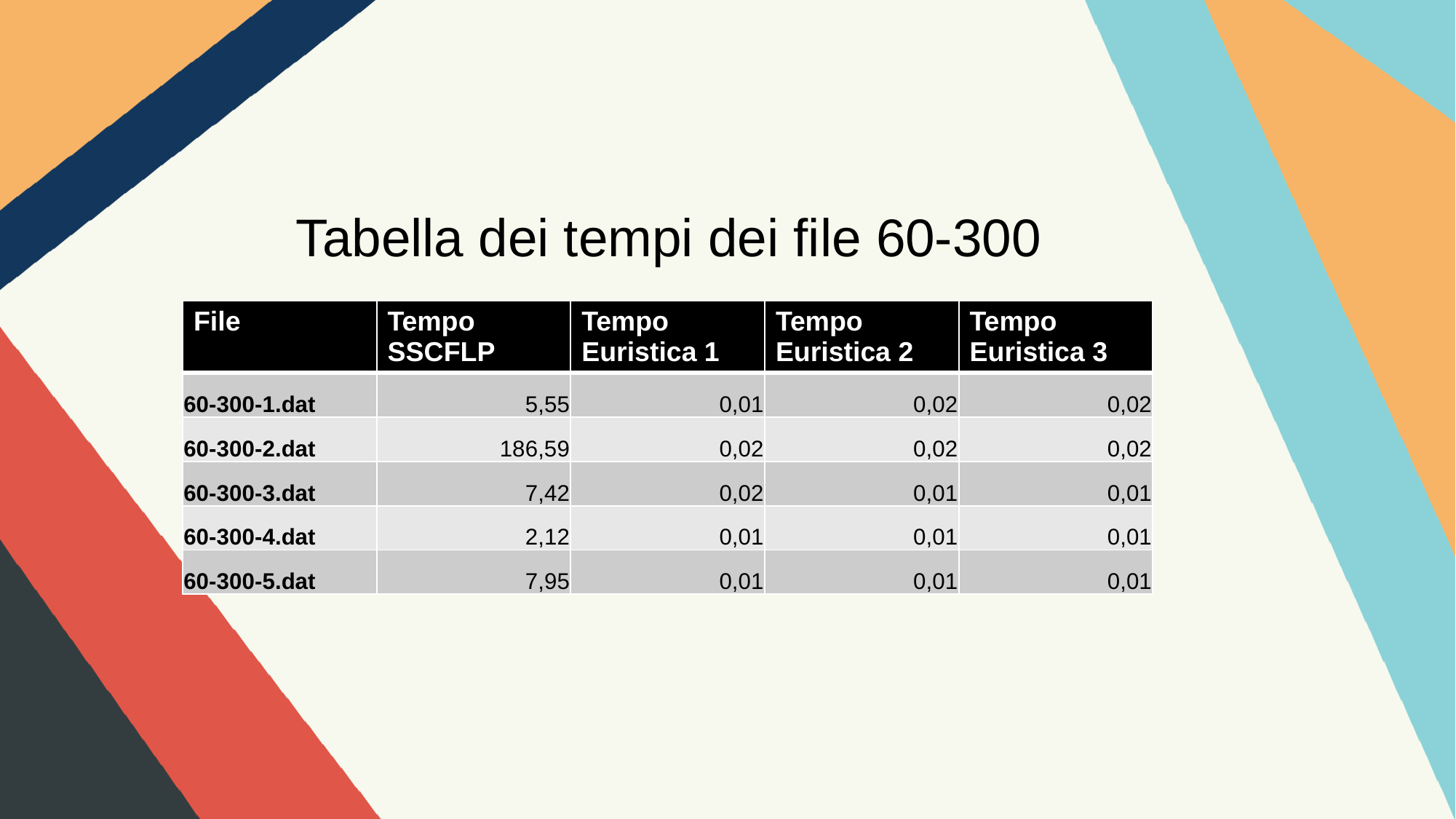

Tabella dei tempi dei file 60-300
| File | Tempo SSCFLP | Tempo Euristica 1 | Tempo Euristica 2 | Tempo Euristica 3 |
| --- | --- | --- | --- | --- |
| 60-300-1.dat | 5,55 | 0,01 | 0,02 | 0,02 |
| 60-300-2.dat | 186,59 | 0,02 | 0,02 | 0,02 |
| 60-300-3.dat | 7,42 | 0,02 | 0,01 | 0,01 |
| 60-300-4.dat | 2,12 | 0,01 | 0,01 | 0,01 |
| 60-300-5.dat | 7,95 | 0,01 | 0,01 | 0,01 |